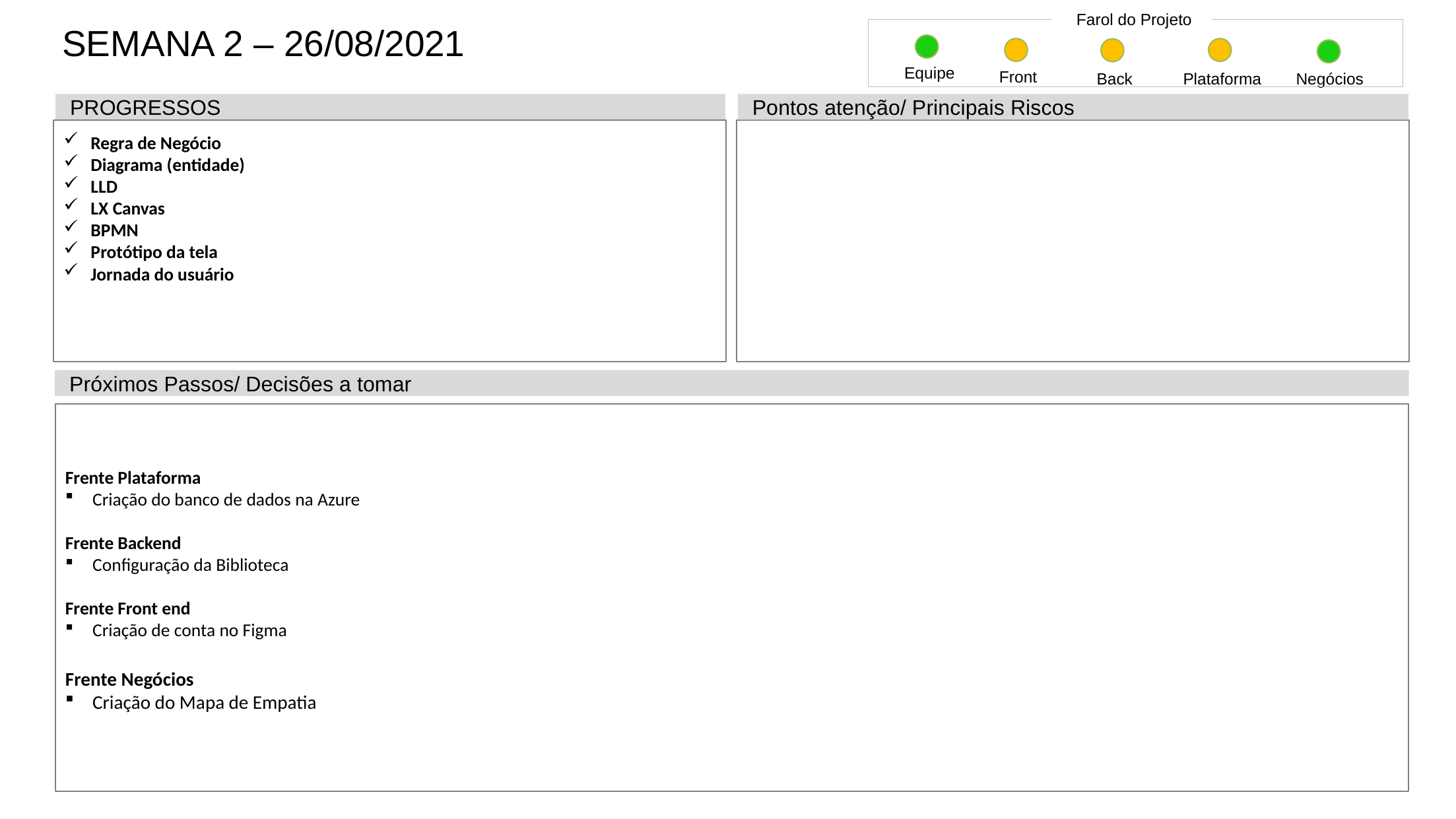

Farol do Projeto

# SEMANA 2 – 26/08/2021

Equipe
Front
Negócios
Back
Plataforma
PROGRESSOS
Pontos atenção/ Principais Riscos
Regra de Negócio
Diagrama (entidade)
LLD
LX Canvas
BPMN
Protótipo da tela
Jornada do usuário

Próximos Passos/ Decisões a tomar
Frente Plataforma
Criação do banco de dados na Azure

Frente Backend
Configuração da Biblioteca

Frente Front end
Criação de conta no Figma

Frente Negócios
Criação do Mapa de Empatia